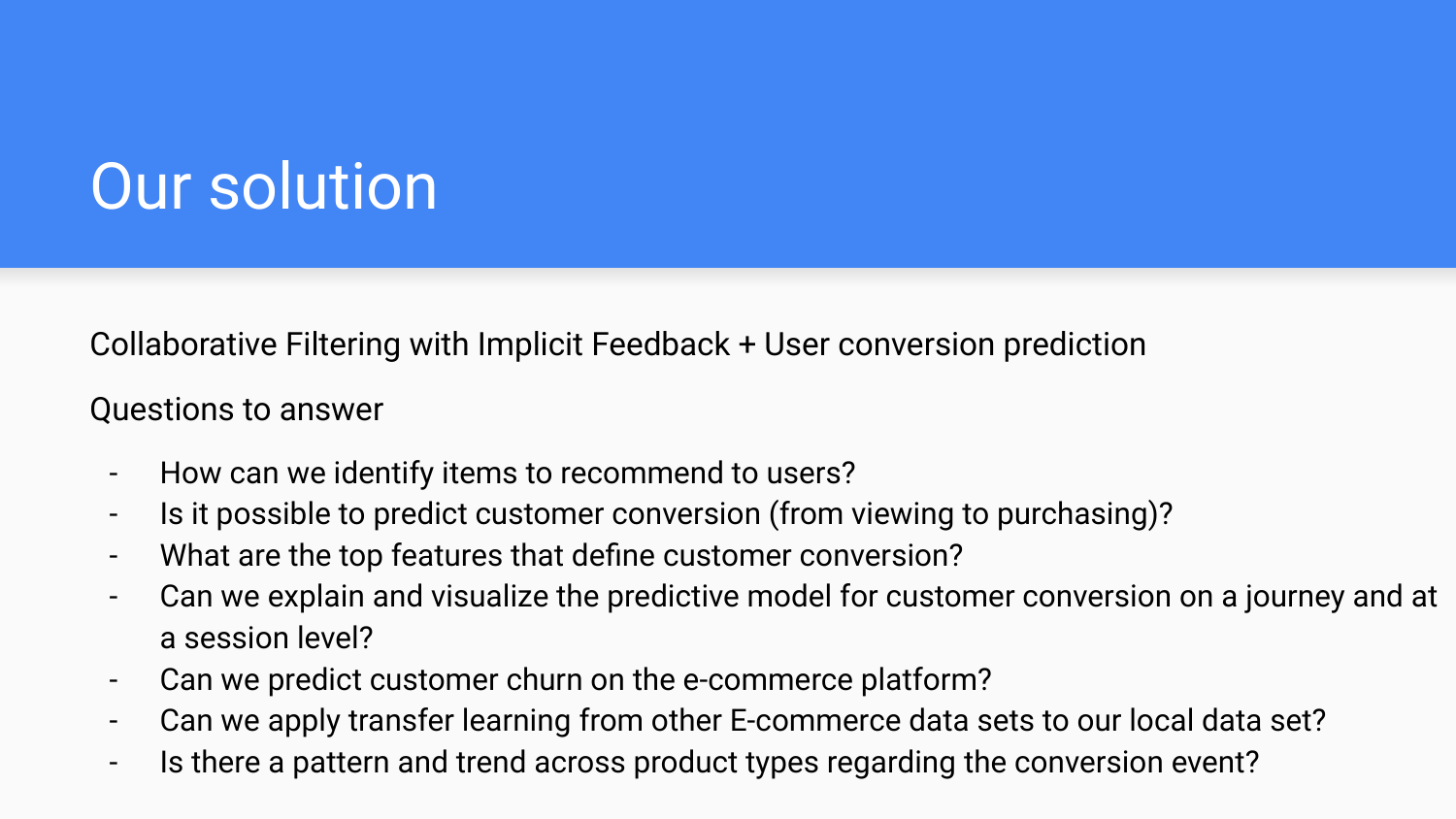

# Our solution
Collaborative Filtering with Implicit Feedback + User conversion prediction
Questions to answer
How can we identify items to recommend to users?
Is it possible to predict customer conversion (from viewing to purchasing)?
What are the top features that define customer conversion?
Can we explain and visualize the predictive model for customer conversion on a journey and at a session level?
Can we predict customer churn on the e-commerce platform?
Can we apply transfer learning from other E-commerce data sets to our local data set?
Is there a pattern and trend across product types regarding the conversion event?